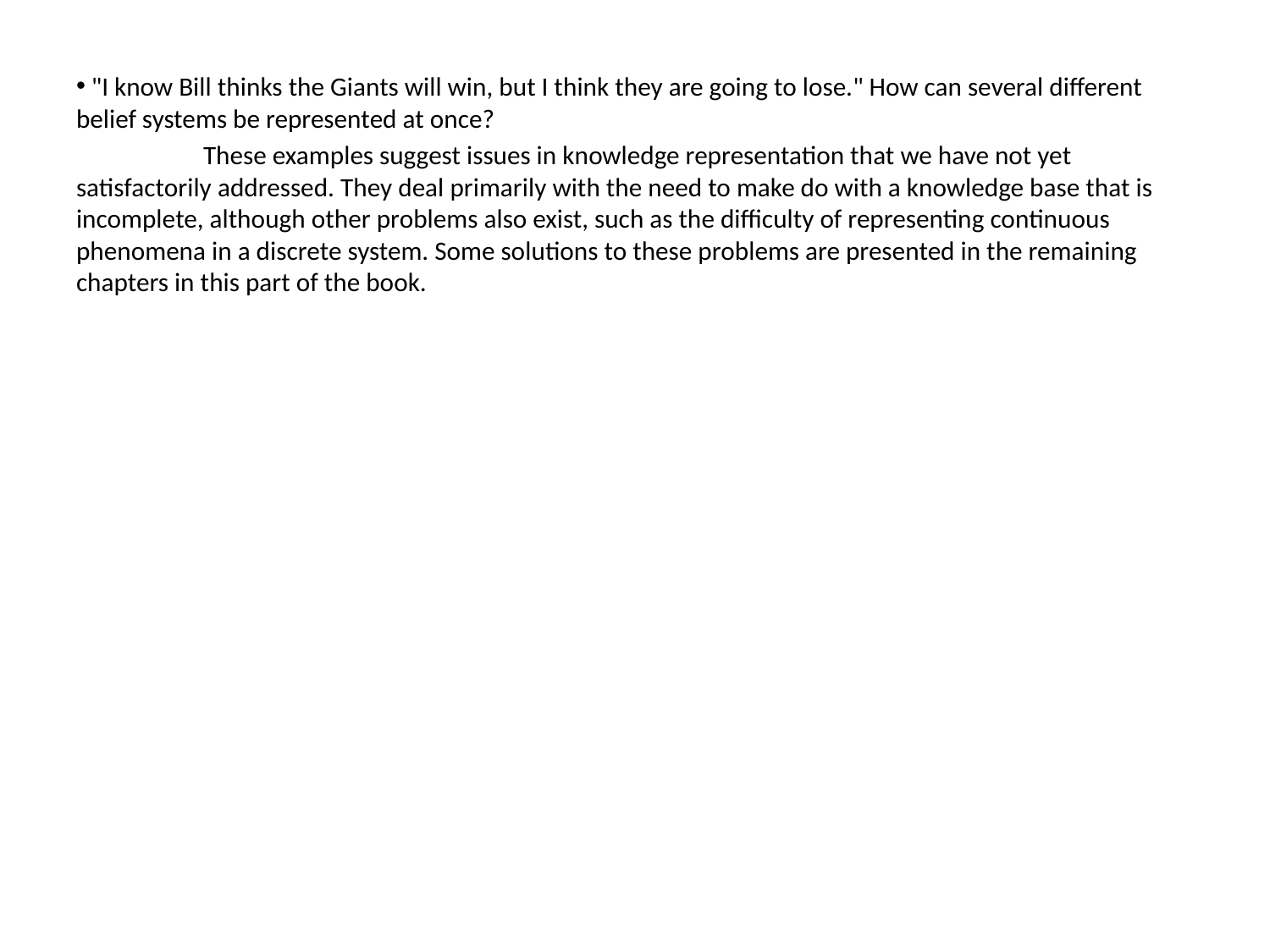

"I know Bill thinks the Giants will win, but I think they are going to lose." How can several different belief systems be represented at once?
	These examples suggest issues in knowledge representation that we have not yet satisfactorily addressed. They deal primarily with the need to make do with a knowledge base that is incomplete, although other problems also exist, such as the difficulty of representing continuous phenomena in a discrete system. Some solutions to these problems are presented in the remaining chapters in this part of the book.